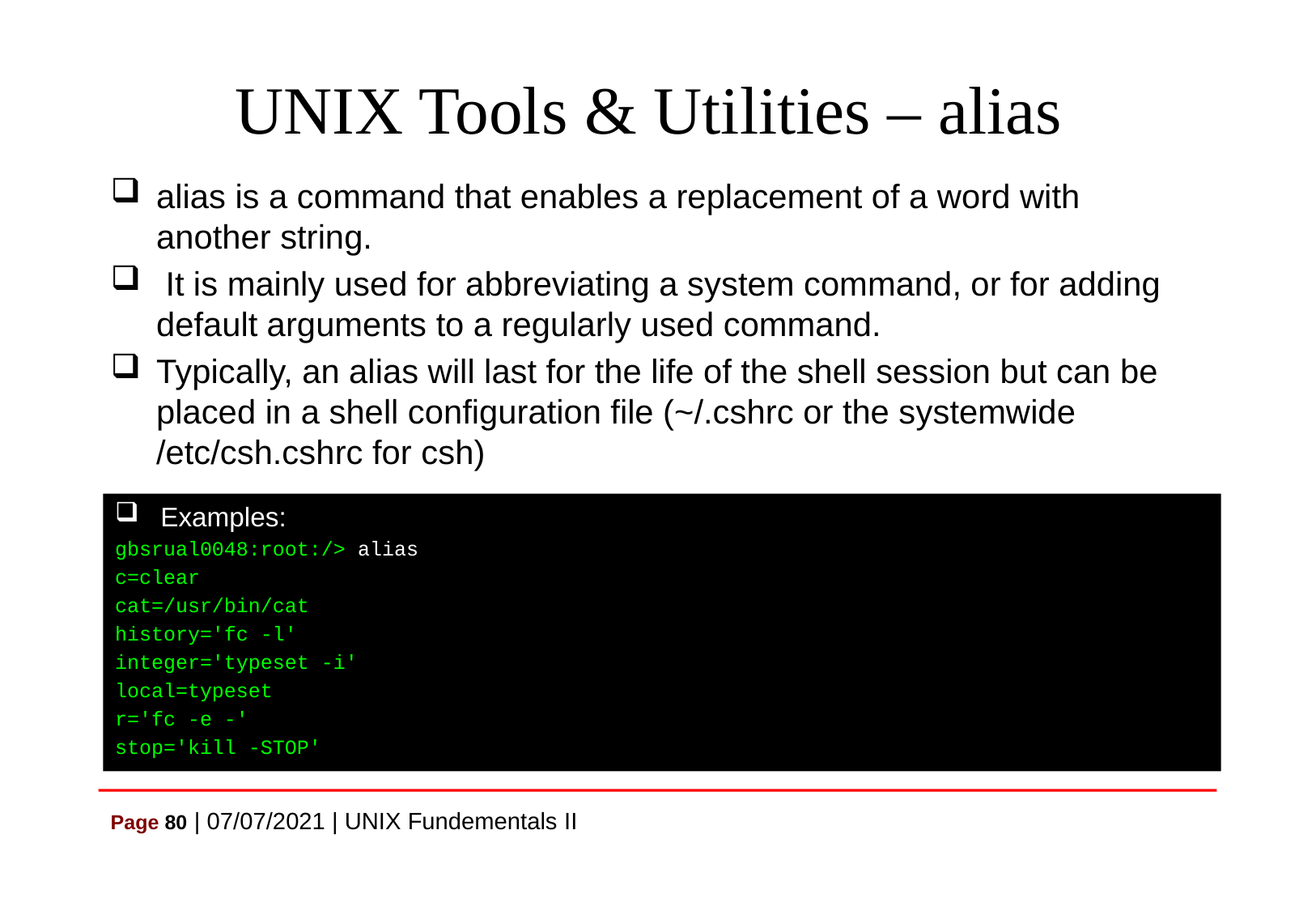

# UNIX Tools & Utilities – alias
alias is a command that enables a replacement of a word with another string.
 It is mainly used for abbreviating a system command, or for adding default arguments to a regularly used command.
Typically, an alias will last for the life of the shell session but can be placed in a shell configuration file (~/.cshrc or the systemwide /etc/csh.cshrc for csh)

Examples:
gbsrual0048:root:/> alias
c=clear
cat=/usr/bin/cat
history='fc -l'
integer='typeset -i'
local=typeset
r='fc -e -'
stop='kill -STOP'
Page 80 | 07/07/2021 | UNIX Fundementals II